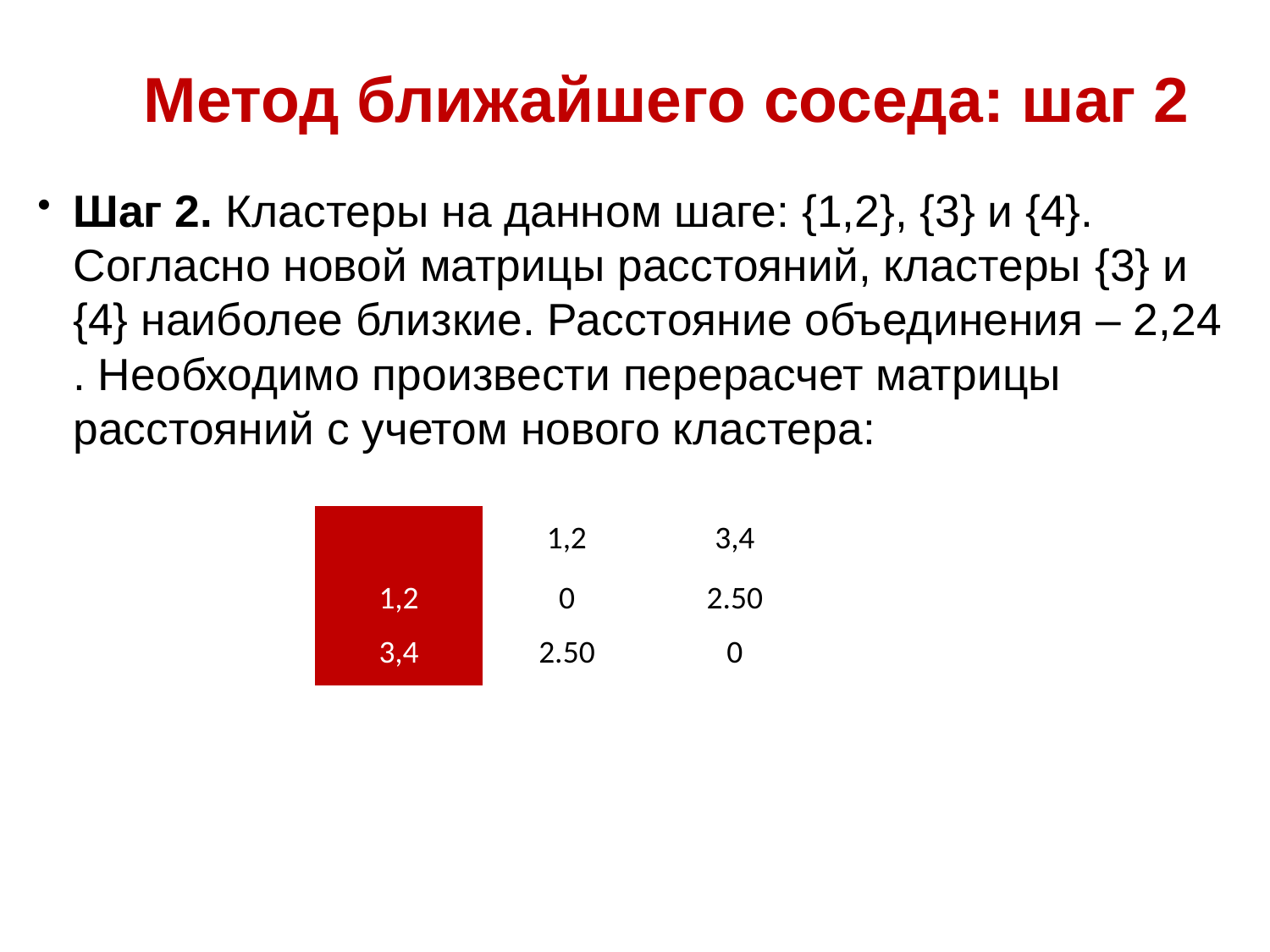

# Метод ближайшего соседа: шаг 2
Шаг 2. Кластеры на данном шаге: {1,2}, {3} и {4}. Согласно новой матрицы расстояний, кластеры {3} и {4} наиболее близкие. Расстояние объединения – 2,24 . Необходимо произвести перерасчет матрицы расстояний с учетом нового кластера:
|  | 1,2 | 3,4 |
| --- | --- | --- |
| 1,2 | 0 | 2.50 |
| 3,4 | 2.50 | 0 |